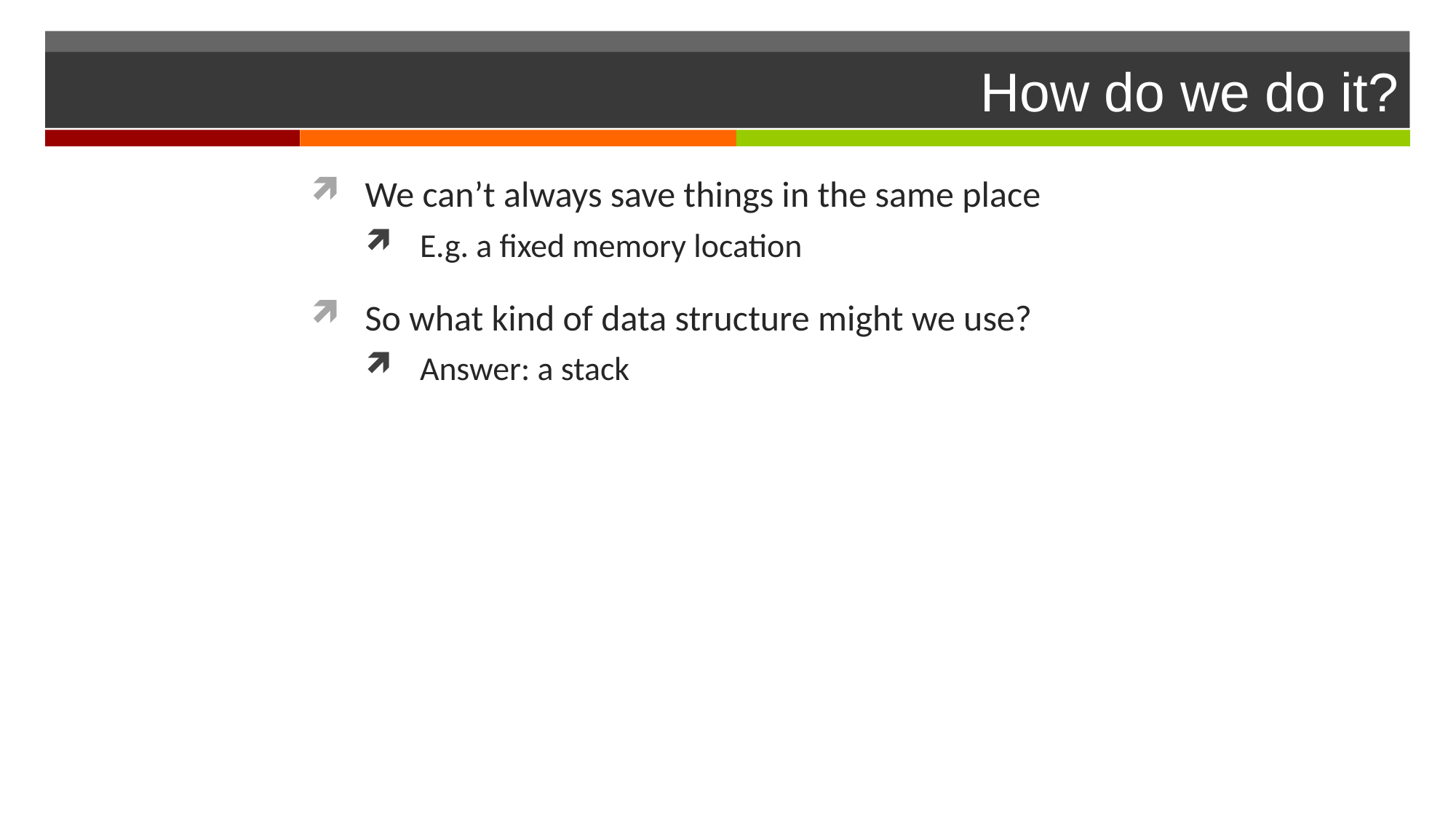

# How do we do it?
We can’t always save things in the same place
E.g. a fixed memory location
So what kind of data structure might we use?
Answer: a stack